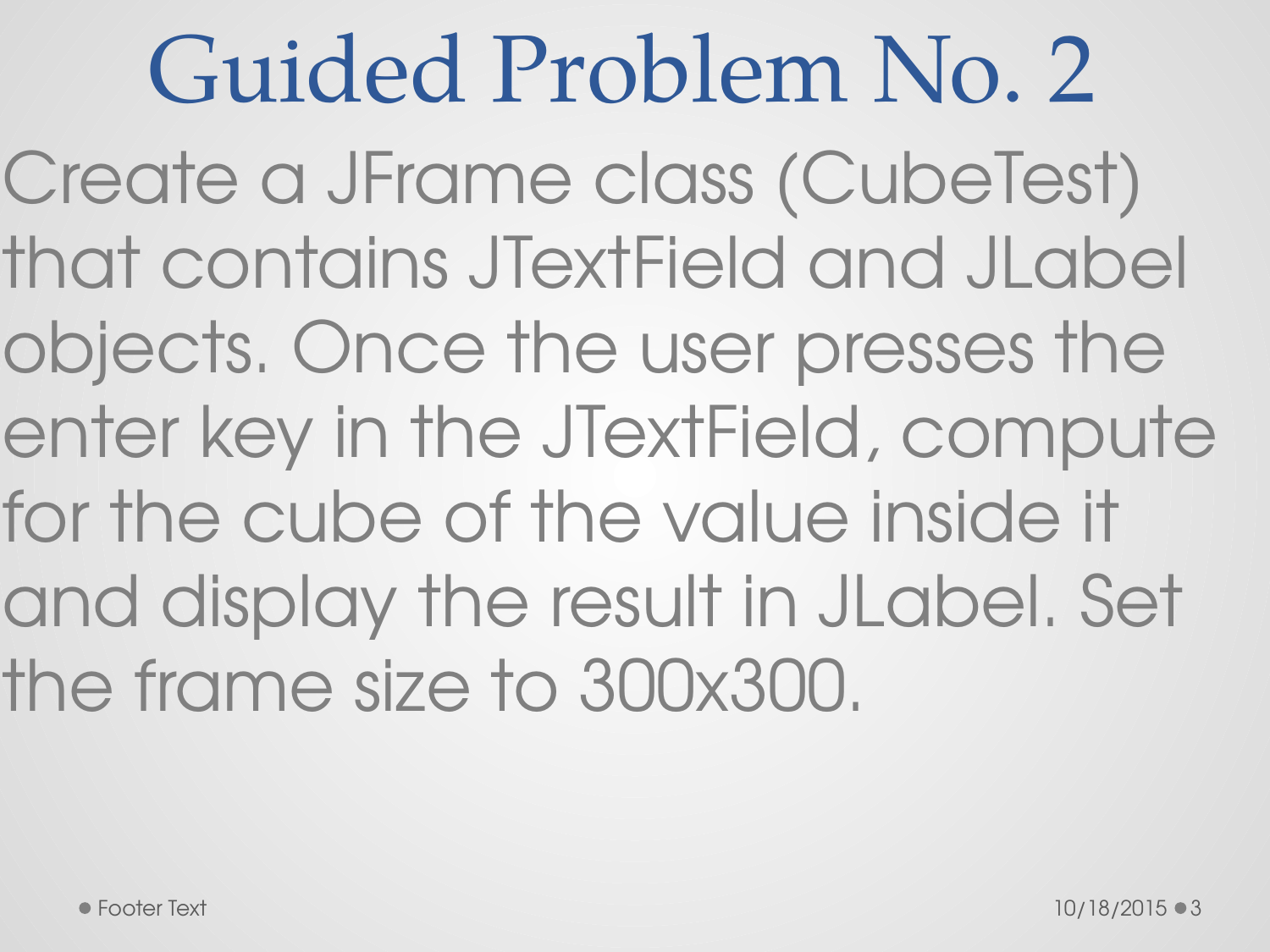

# Guided Problem No. 2
Create a JFrame class (CubeTest) that contains JTextField and JLabel objects. Once the user presses the enter key in the JTextField, compute for the cube of the value inside it and display the result in JLabel. Set the frame size to 300x300.
Footer Text
10/18/2015
3